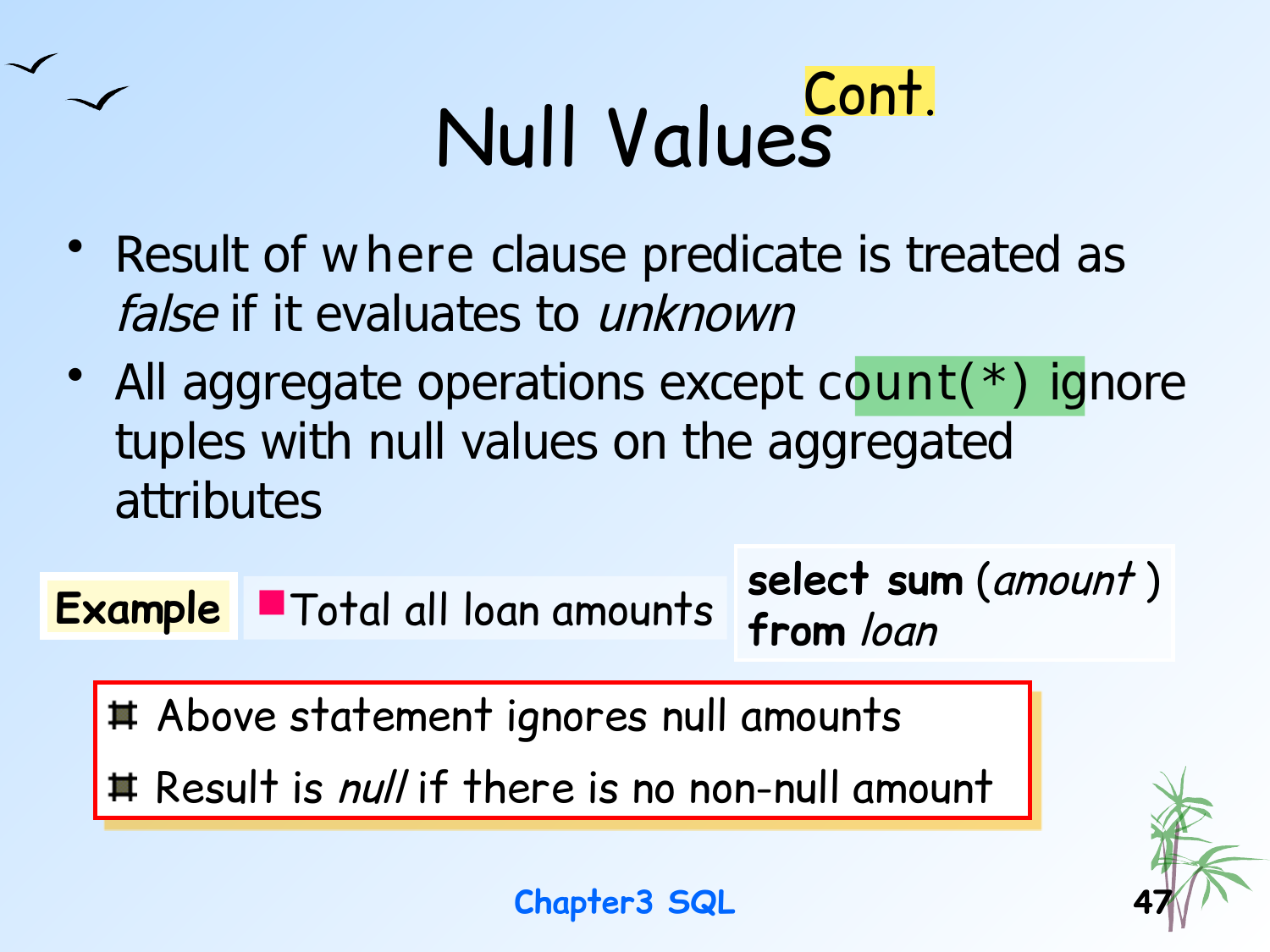

# Null Values
Cont.
Result of where clause predicate is treated as false if it evaluates to unknown
All aggregate operations except count(*) ignore tuples with null values on the aggregated attributes

select sum (amount )
from loan
Example
Total all loan amounts
Above statement ignores null amounts
Result is null if there is no non-null amount
Chapter3 SQL
47